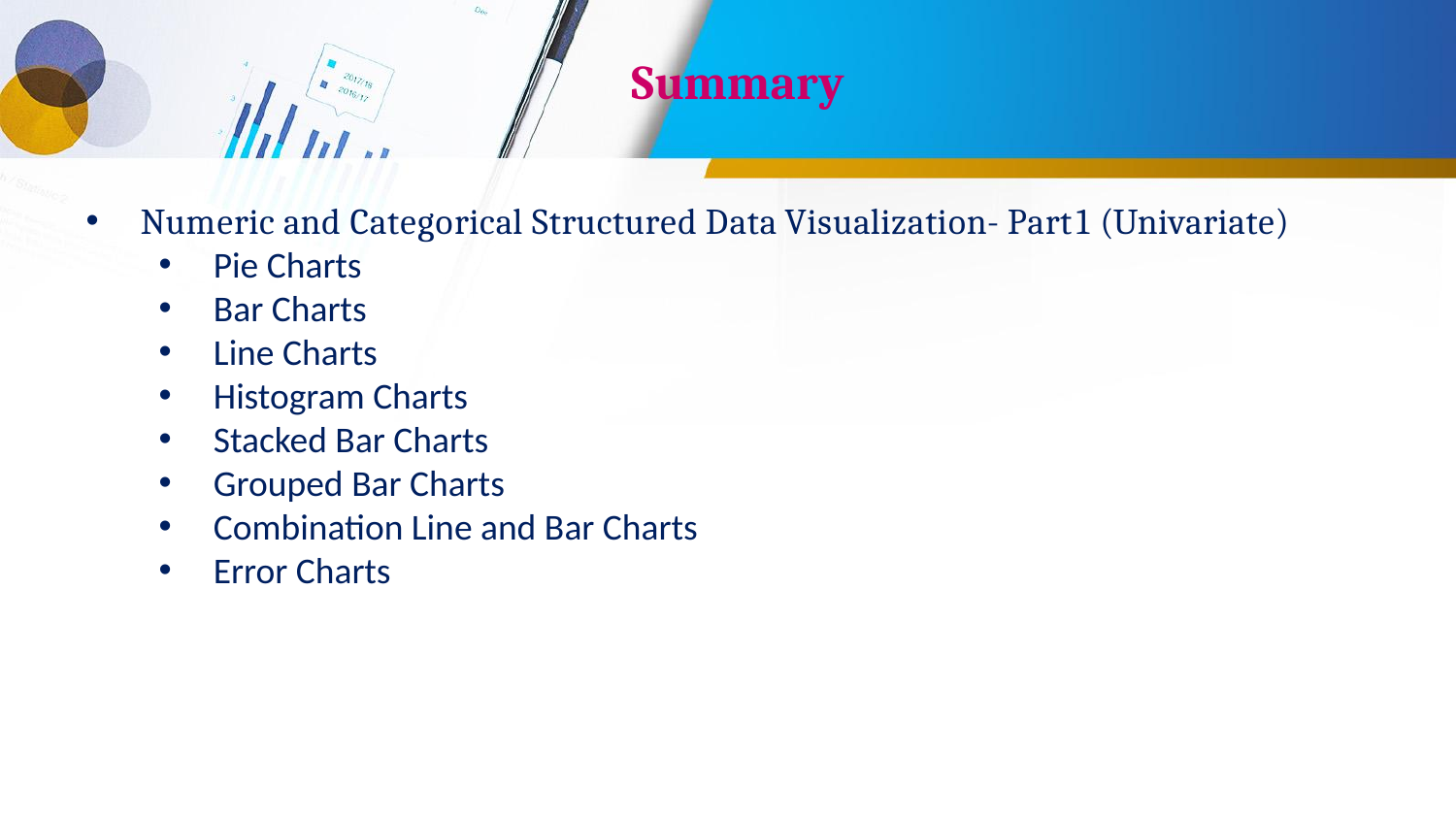

# Summary
Numeric and Categorical Structured Data Visualization- Part1 (Univariate)
Pie Charts
Bar Charts
Line Charts
Histogram Charts
Stacked Bar Charts
Grouped Bar Charts
Combination Line and Bar Charts
Error Charts